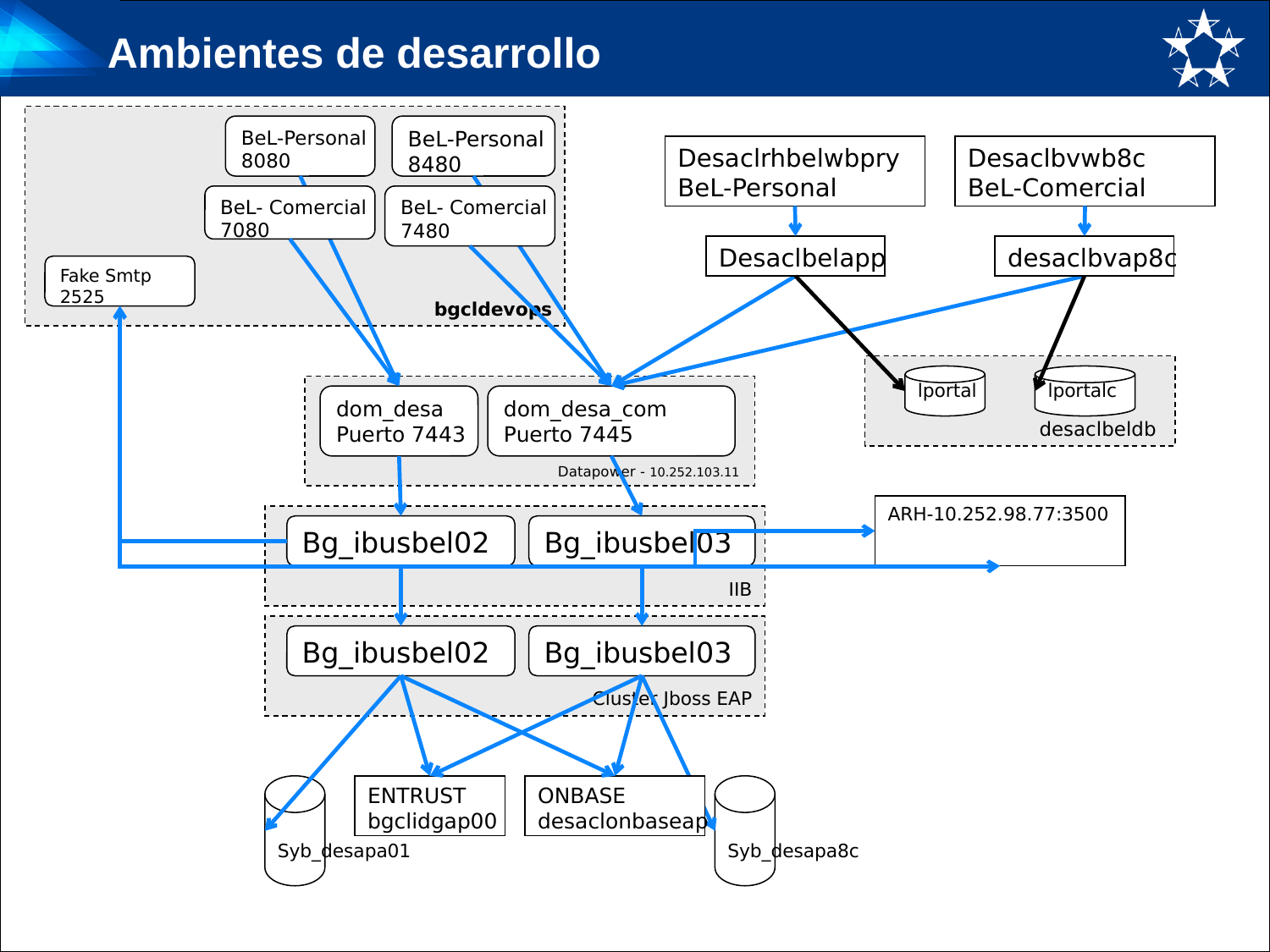

# Ambientes de desarrollo
bgcldevops
BeL-Personal
8080
BeL-Personal
8480

Desaclrhbelwbpry
BeL-Personal
Desaclbvwb8c
BeL-Comercial
BeL- Comercial
7080
BeL- Comercial
7480
Desaclbelapp
desaclbvap8c
Fake Smtp
2525

desaclbeldb
lportal
lportalc
Datapower - 10.252.103.11
dom_desa
Puerto 7443
dom_desa_com
Puerto 7445
ARH-10.252.98.77:3500
IIB
Bg_ibusbel02
Bg_ibusbel03
Cluster Jboss EAP
Bg_ibusbel02
Bg_ibusbel03
Syb_desapa01
ENTRUST
bgclidgap00
ONBASE
desaclonbaseap
Syb_desapa8c